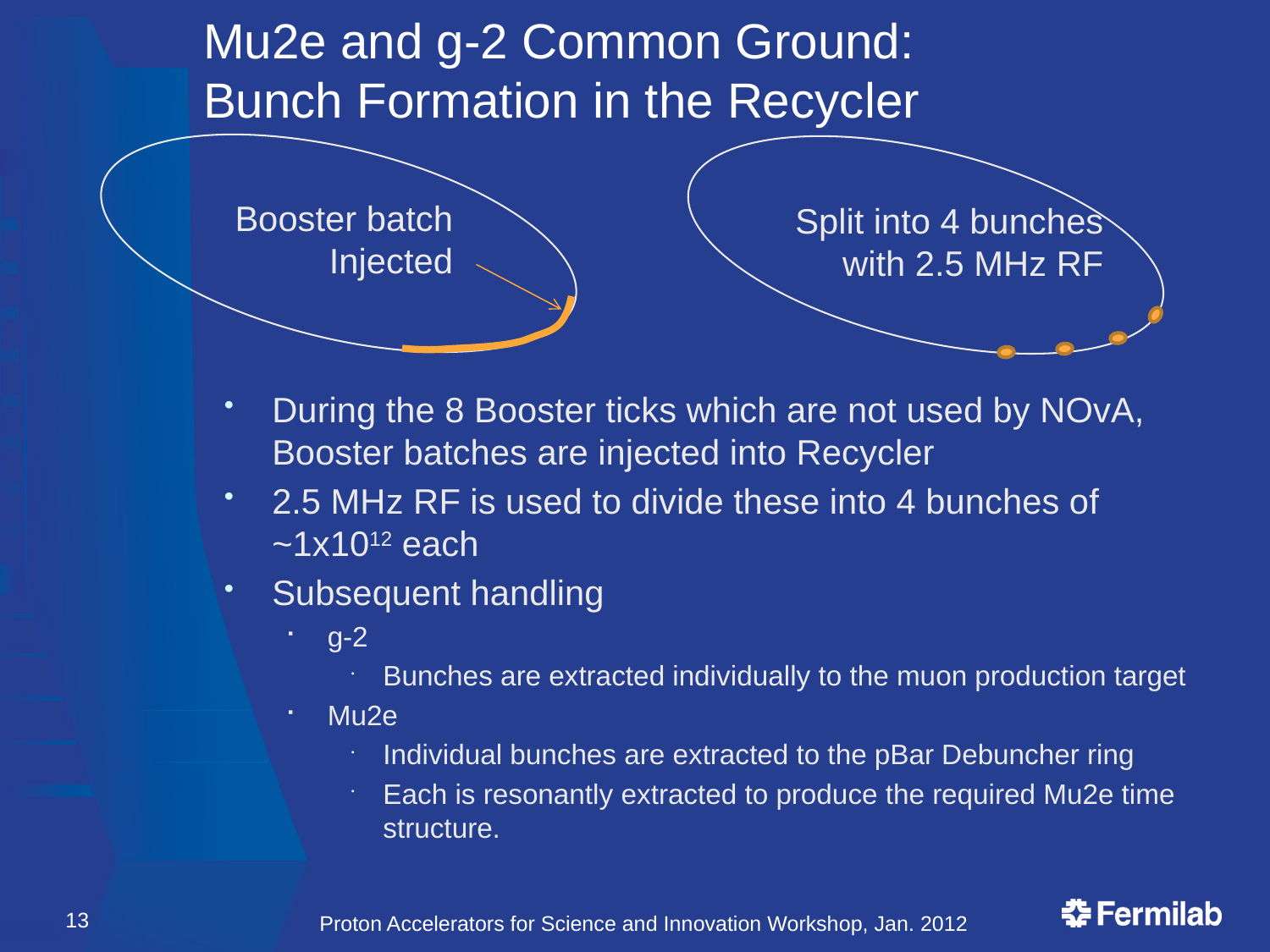

# Mu2e and g-2 Common Ground: Bunch Formation in the Recycler

Booster batch Injected
Split into 4 bunches with 2.5 MHz RF

During the 8 Booster ticks which are not used by NOvA, Booster batches are injected into Recycler
2.5 MHz RF is used to divide these into 4 bunches of ~1x1012 each
Subsequent handling
g-2
Bunches are extracted individually to the muon production target
Mu2e
Individual bunches are extracted to the pBar Debuncher ring
Each is resonantly extracted to produce the required Mu2e time structure.
13
Proton Accelerators for Science and Innovation Workshop, Jan. 2012